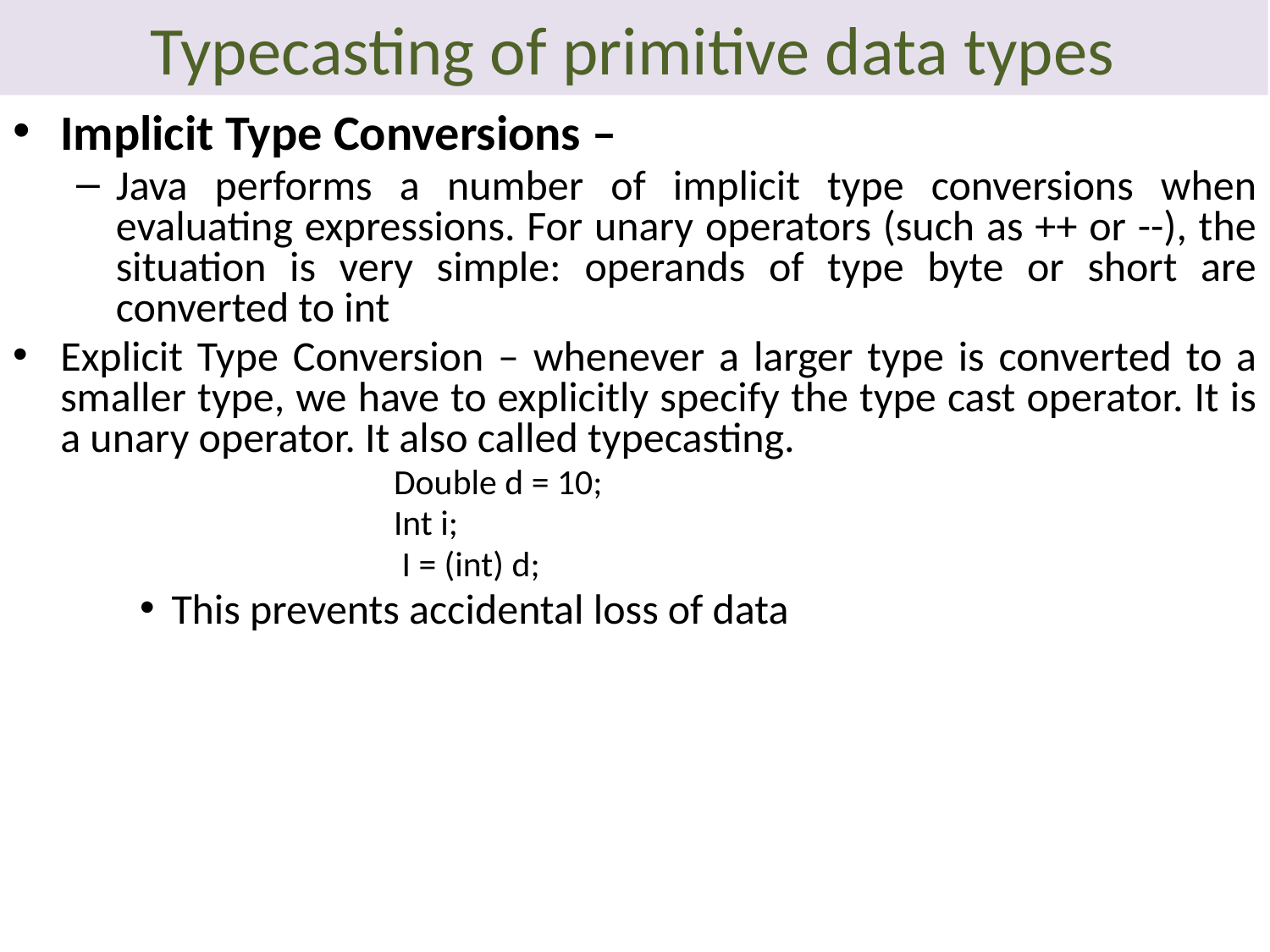

# Typecasting of primitive data types
Implicit Type Conversions –
Java performs a number of implicit type conversions when evaluating expressions. For unary operators (such as ++ or --), the situation is very simple: operands of type byte or short are converted to int
Explicit Type Conversion – whenever a larger type is converted to a smaller type, we have to explicitly specify the type cast operator. It is a unary operator. It also called typecasting.
Double d = 10;
Int i;
 I = (int) d;
This prevents accidental loss of data